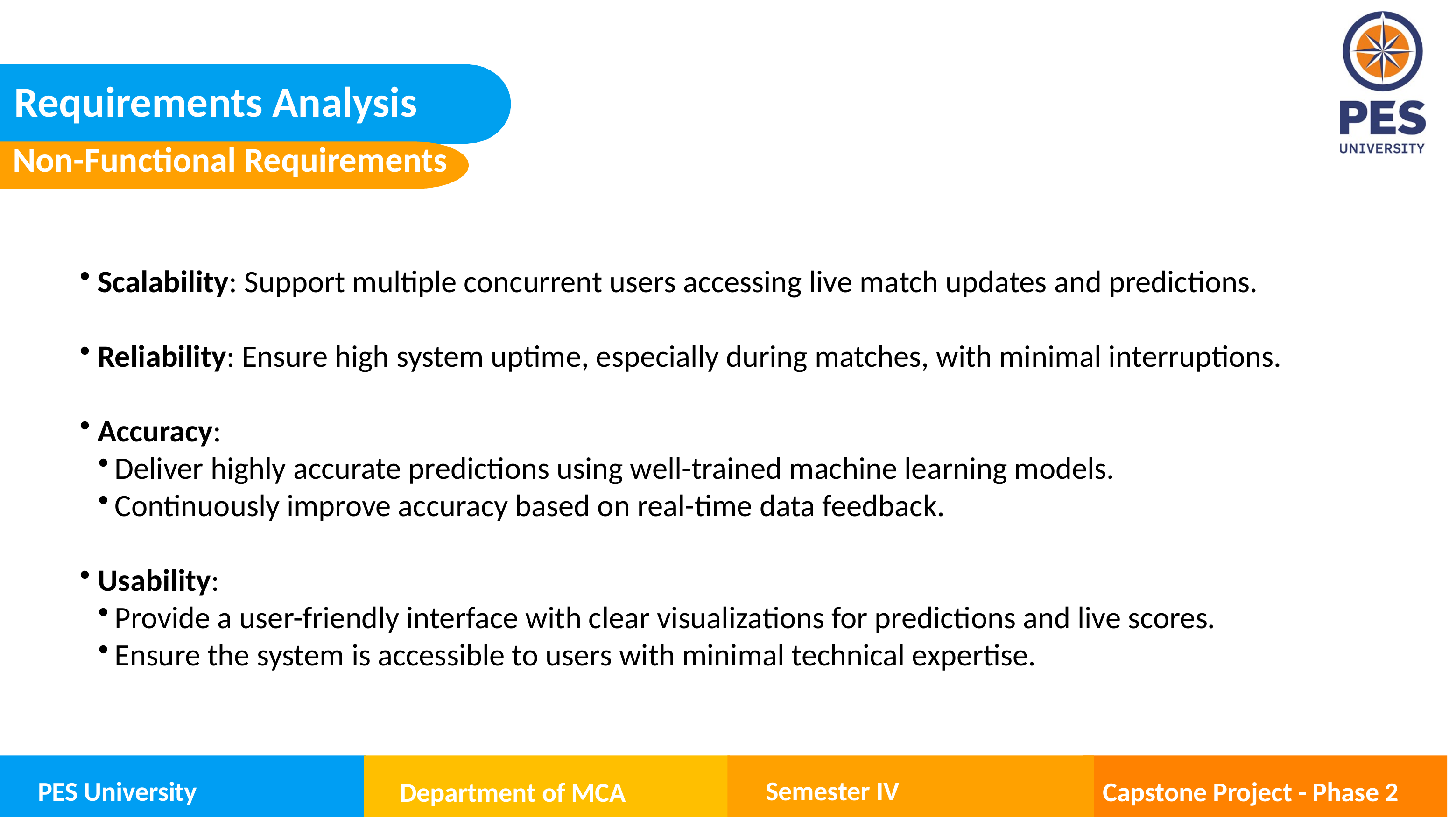

Requirements Analysis
Non-Functional Requirements

 Scalability: Support multiple concurrent users accessing live match updates and predictions.

 Reliability: Ensure high system uptime, especially during matches, with minimal interruptions.

 Accuracy:
Deliver highly accurate predictions using well-trained machine learning models.
Continuously improve accuracy based on real-time data feedback.

 Usability:
Provide a user-friendly interface with clear visualizations for predictions and live scores.
Ensure the system is accessible to users with minimal technical expertise.